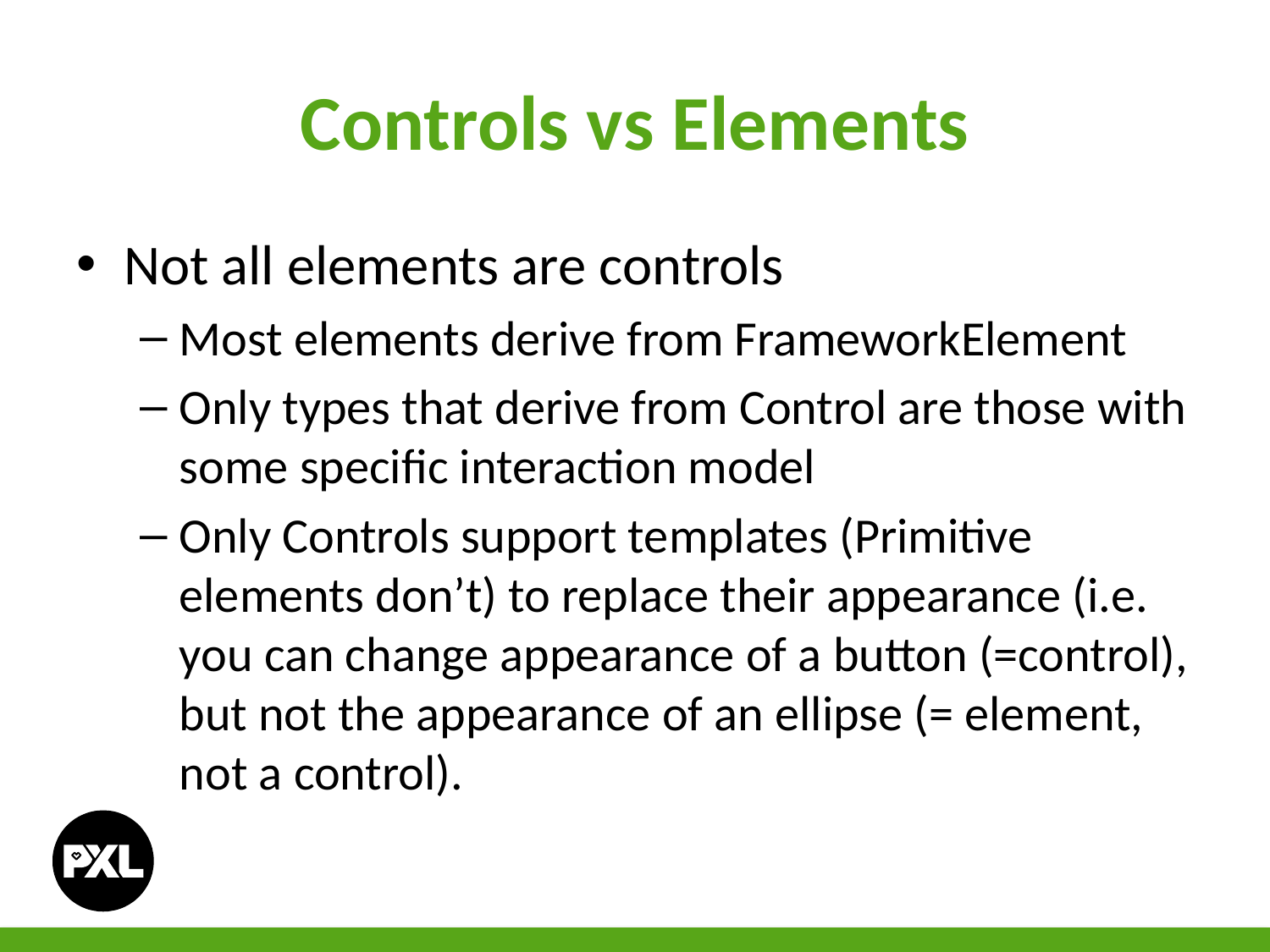

# Controls vs Elements
Not all elements are controls
Most elements derive from FrameworkElement
Only types that derive from Control are those with some specific interaction model
Only Controls support templates (Primitive elements don’t) to replace their appearance (i.e. you can change appearance of a button (=control), but not the appearance of an ellipse (= element, not a control).